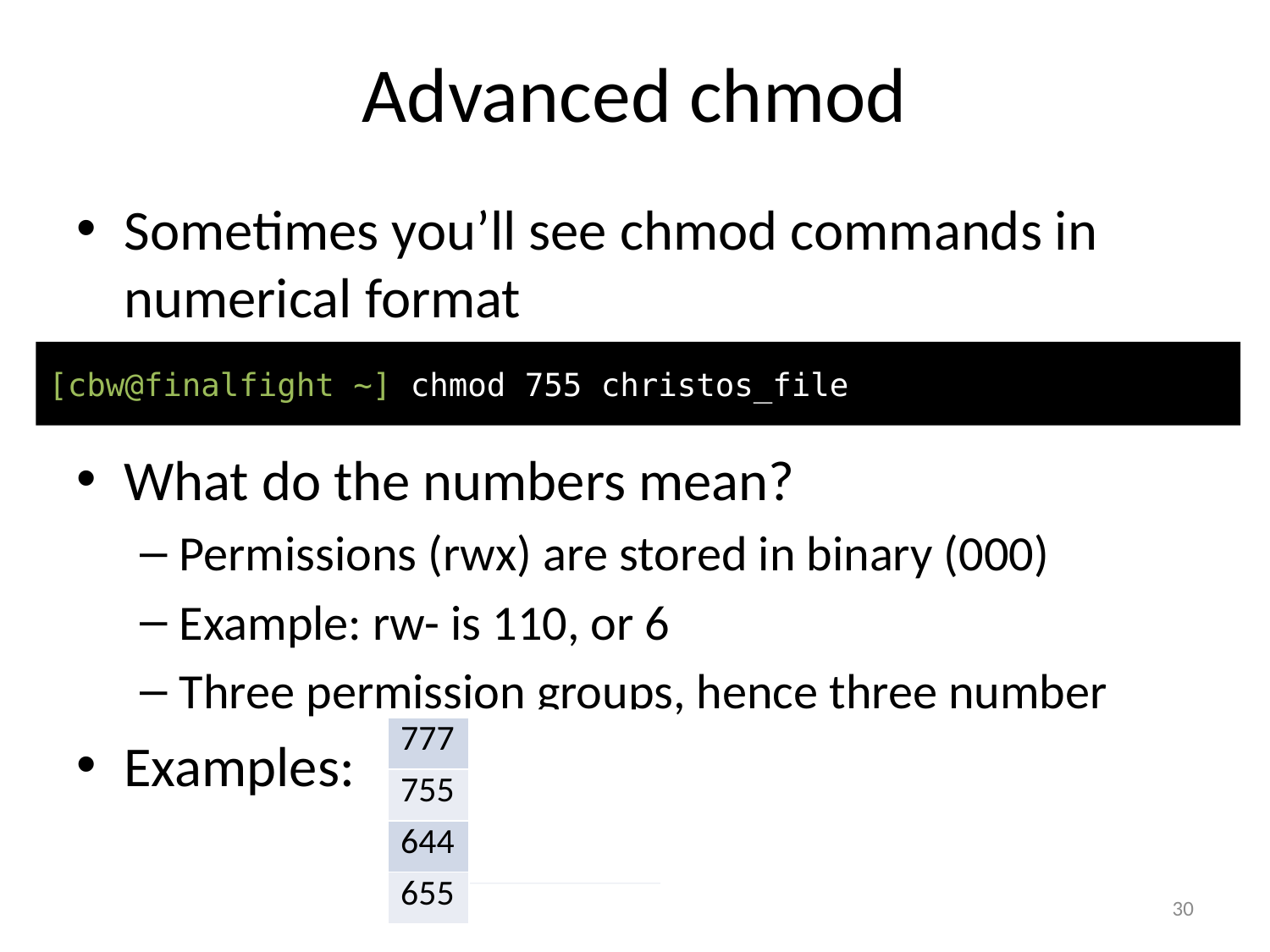

# Advanced chmod
Sometimes you’ll see chmod commands in numerical format
[cbw@finalfight ~] chmod 755 christos_file
What do the numbers mean?
Permissions (rwx) are stored in binary (000)
Example: rw- is 110, or 6
Three permission groups, hence three number
Examples:

| 777 | rwxrwxrwx |
| --- | --- |
| 755 | rwxr-x-r-x |
| 644 | rw-r--r-- |
| 655 | rw-r-xr-x |

30